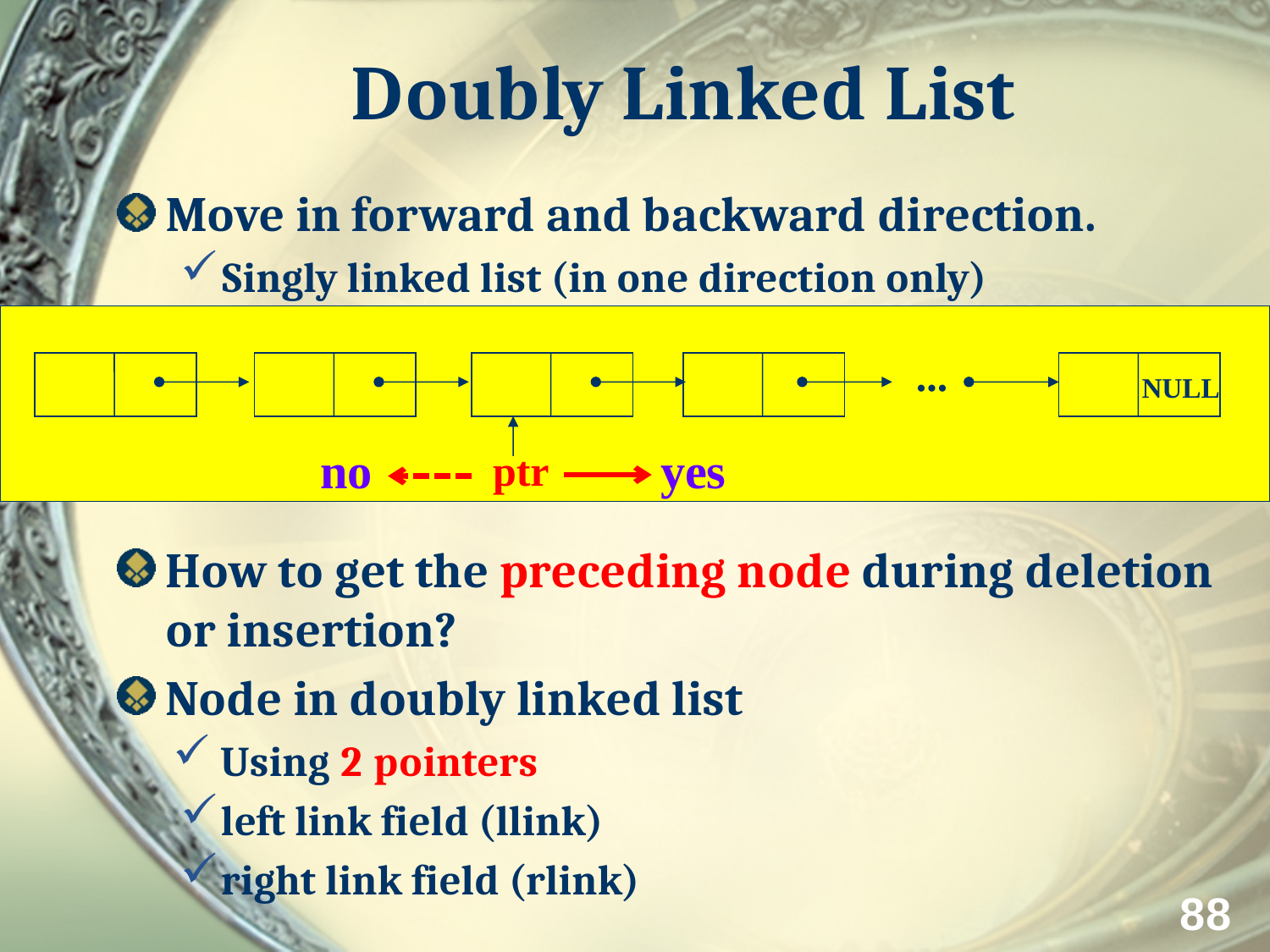

# Doubly Linked List
Move in forward and backward direction.
Singly linked list (in one direction only)

How to get the preceding node during deletion or insertion?
Node in doubly linked list
Using 2 pointers
left link field (llink)
right link field (rlink)

...

NULL

no
 yes
ptr
88